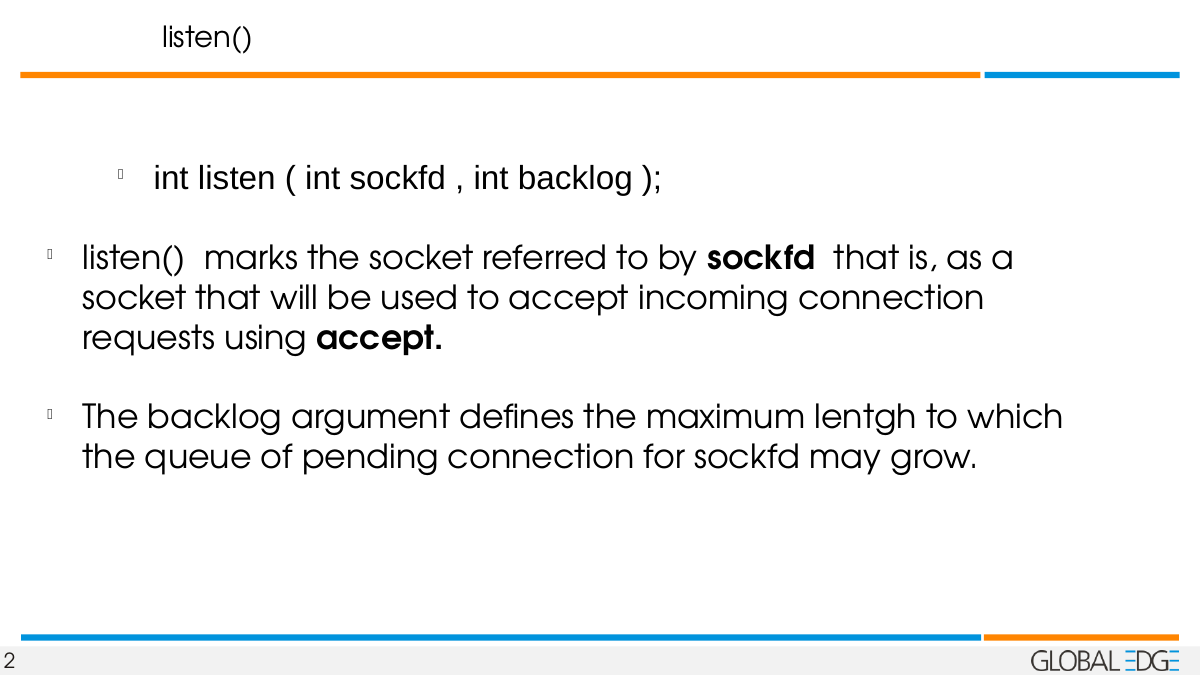

listen()
int listen ( int sockfd , int backlog );

listen()  marks the socket referred to by sockfd  that is, as a socket that will be used to accept incoming connection requests using accept.

The backlog argument defines the maximum lentgh to which the queue of pending connection for sockfd may grow.